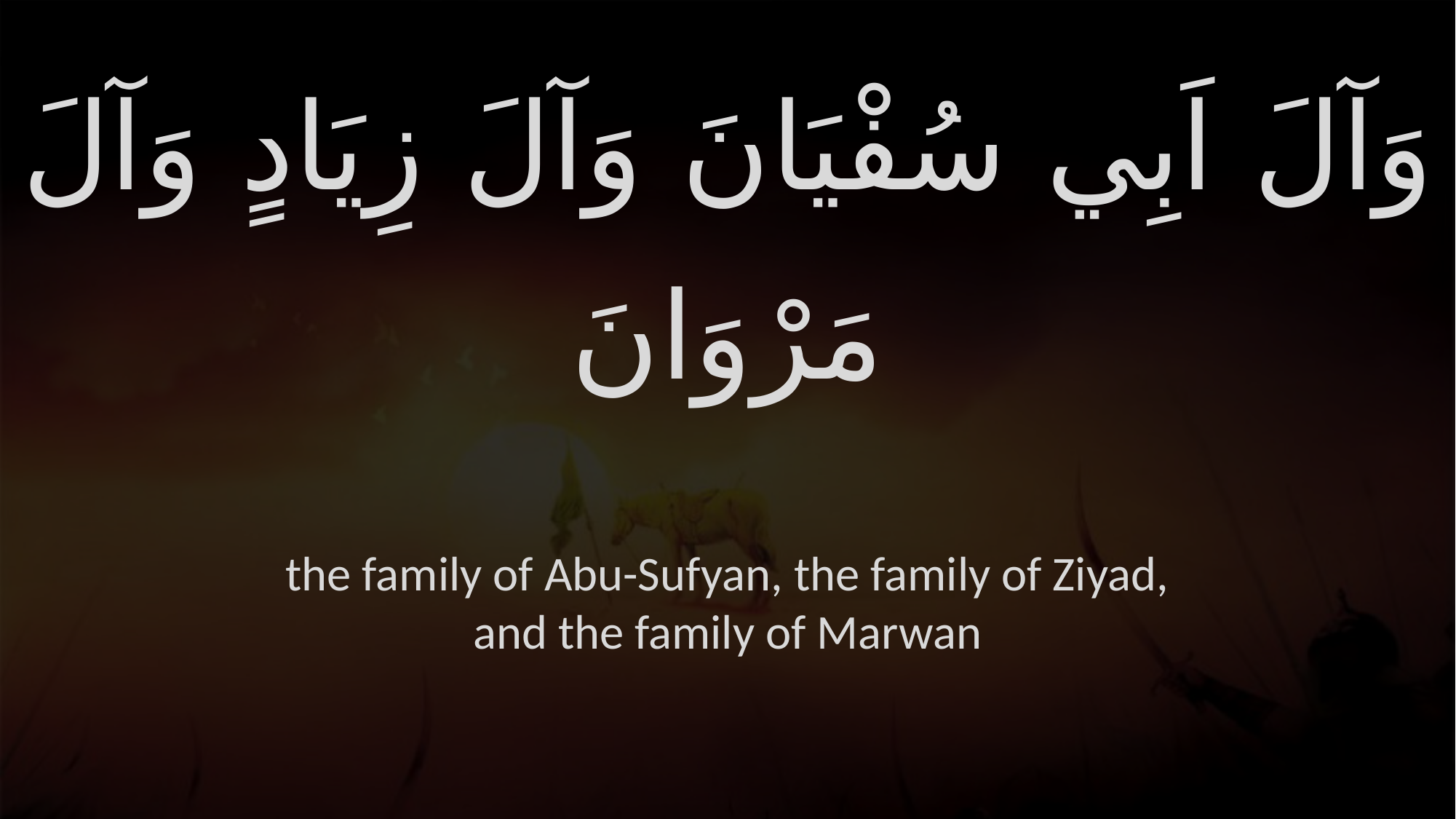

# وَآلَ اَبِي سُفْيَانَ وَآلَ زِيَادٍ وَآلَ مَرْوَانَ
the family of Abu-Sufyan, the family of Ziyad, and the family of Marwan